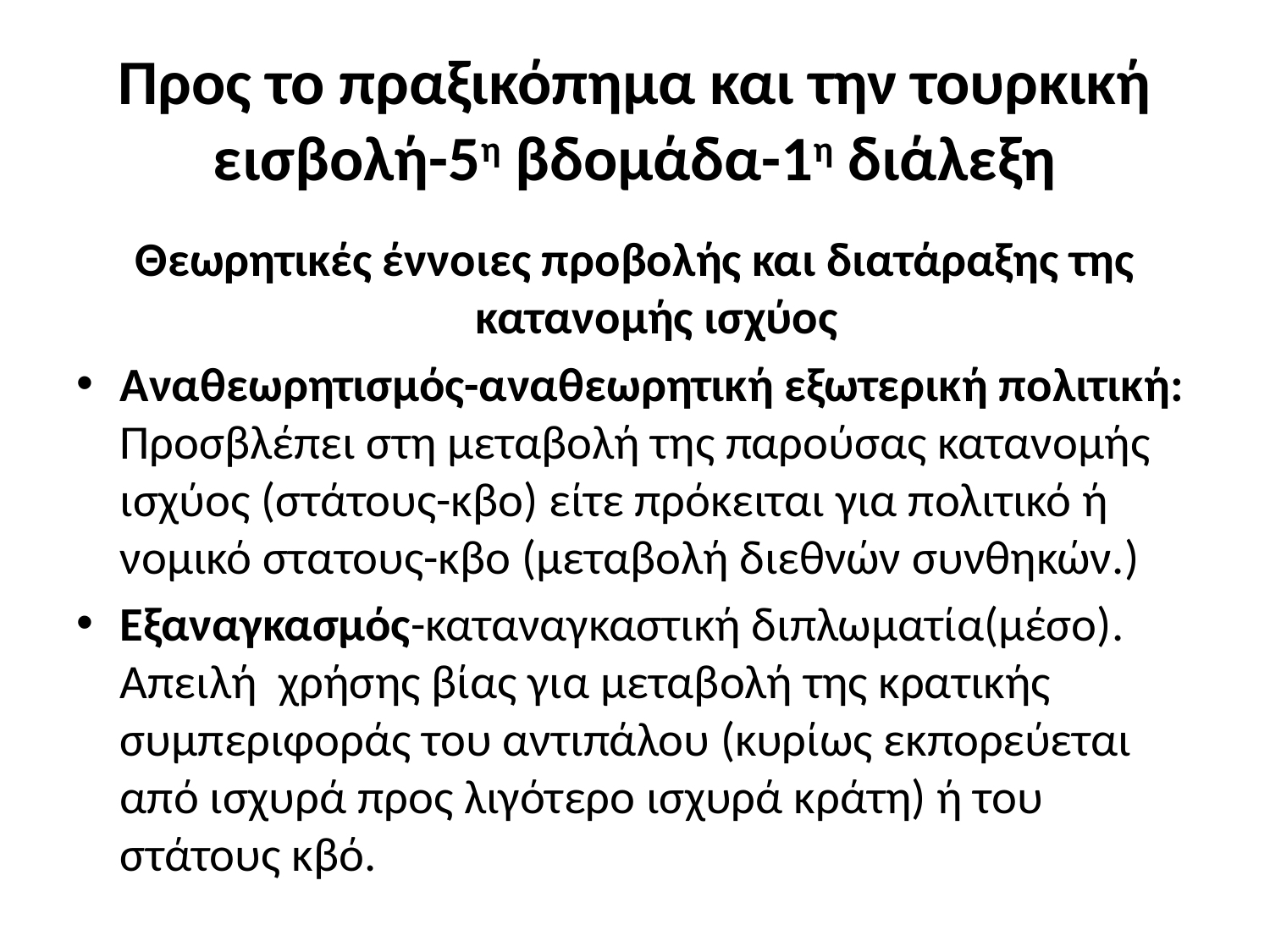

# Προς το πραξικόπημα και την τουρκική εισβολή-5η βδομάδα-1η διάλεξη
 Θεωρητικές έννοιες προβολής και διατάραξης της  κατανομής ισχύος
Αναθεωρητισμός-αναθεωρητική εξωτερική πολιτική: Προσβλέπει στη μεταβολή της παρούσας κατανομής ισχύος (στάτους-κβο) είτε πρόκειται για πολιτικό ή νομικό στατους-κβο (μεταβολή διεθνών συνθηκών.)
Εξαναγκασμός-καταναγκαστική διπλωματία(μέσο). Απειλή  χρήσης βίας για μεταβολή της κρατικής συμπεριφοράς του αντιπάλου (κυρίως εκπορεύεται από ισχυρά προς λιγότερο ισχυρά κράτη) ή του στάτους κβό.